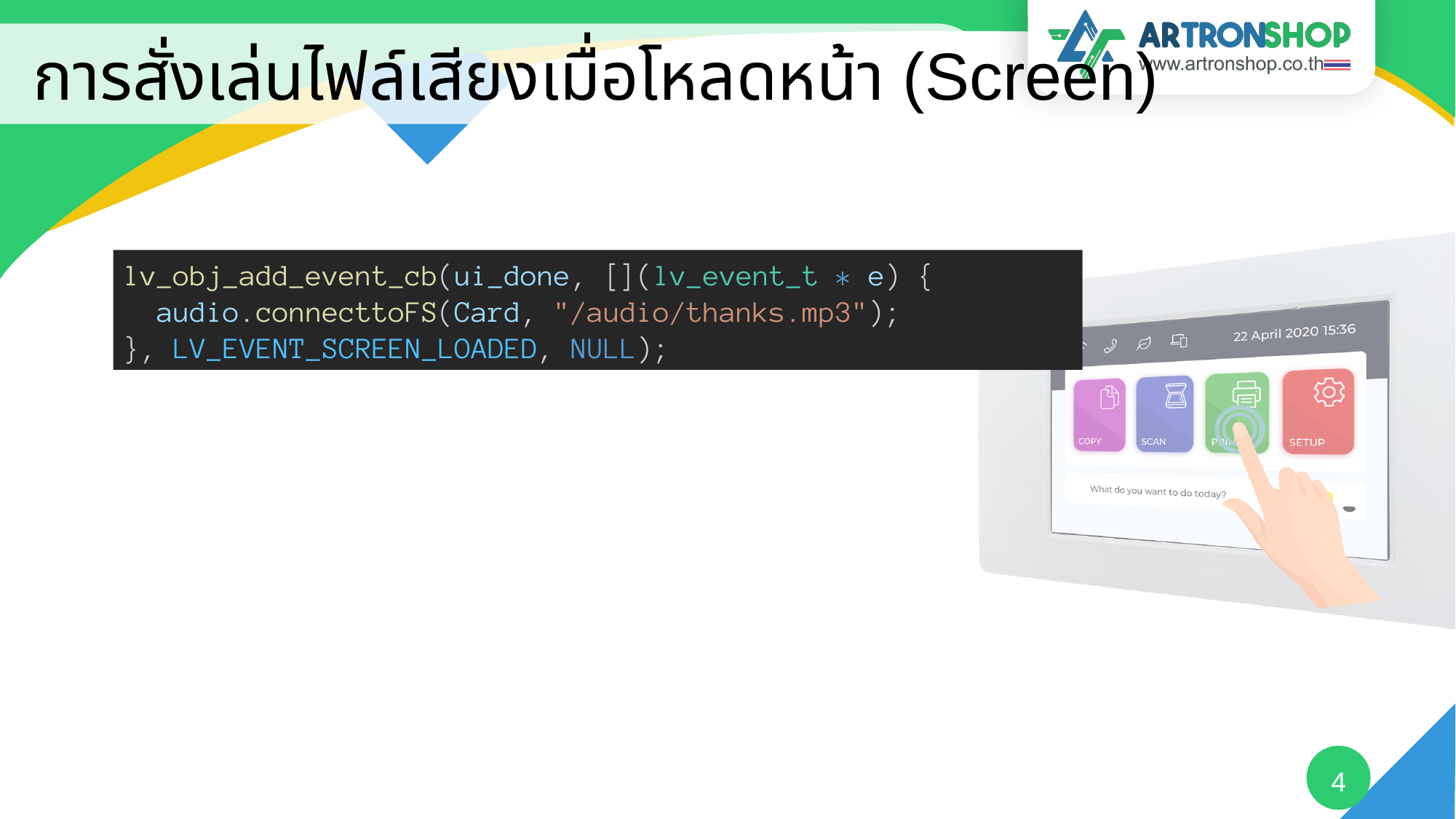

# การสั่งเล่นไฟล์เสียงเมื่อโหลดหน้า (Screen)
lv_obj_add_event_cb(ui_done, [](lv_event_t * e) {
  audio.connecttoFS(Card, "/audio/thanks.mp3");
}, LV_EVENT_SCREEN_LOADED, NULL);
4